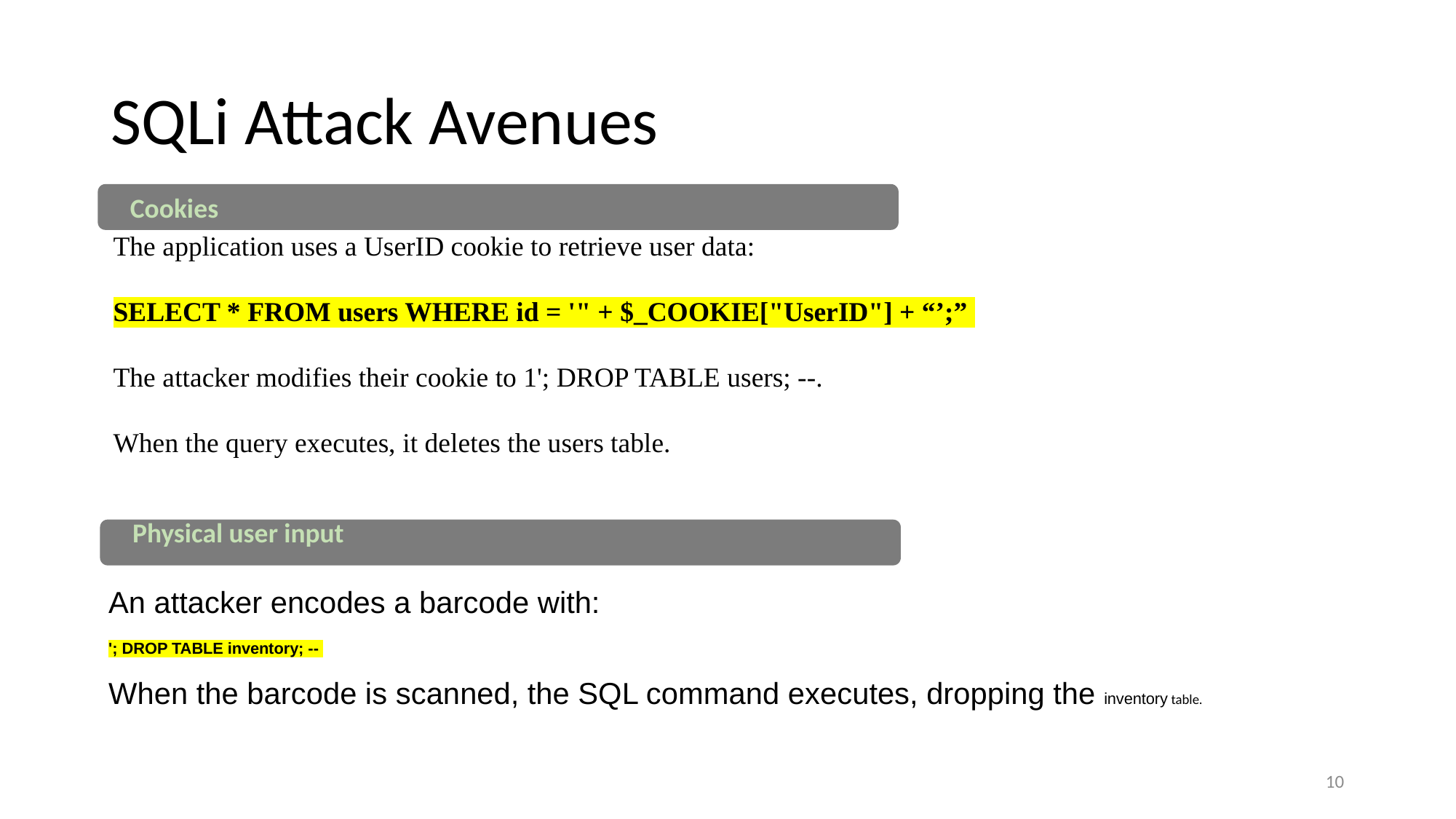

# SQLi Attack Avenues

Cookies
The application uses a UserID cookie to retrieve user data:

SELECT * FROM users WHERE id = '" + $_COOKIE["UserID"] + “’;”

The attacker modifies their cookie to 1'; DROP TABLE users; --.

When the query executes, it deletes the users table.
Physical user input

An attacker encodes a barcode with:

'; DROP TABLE inventory; --

When the barcode is scanned, the SQL command executes, dropping the inventory table.
10